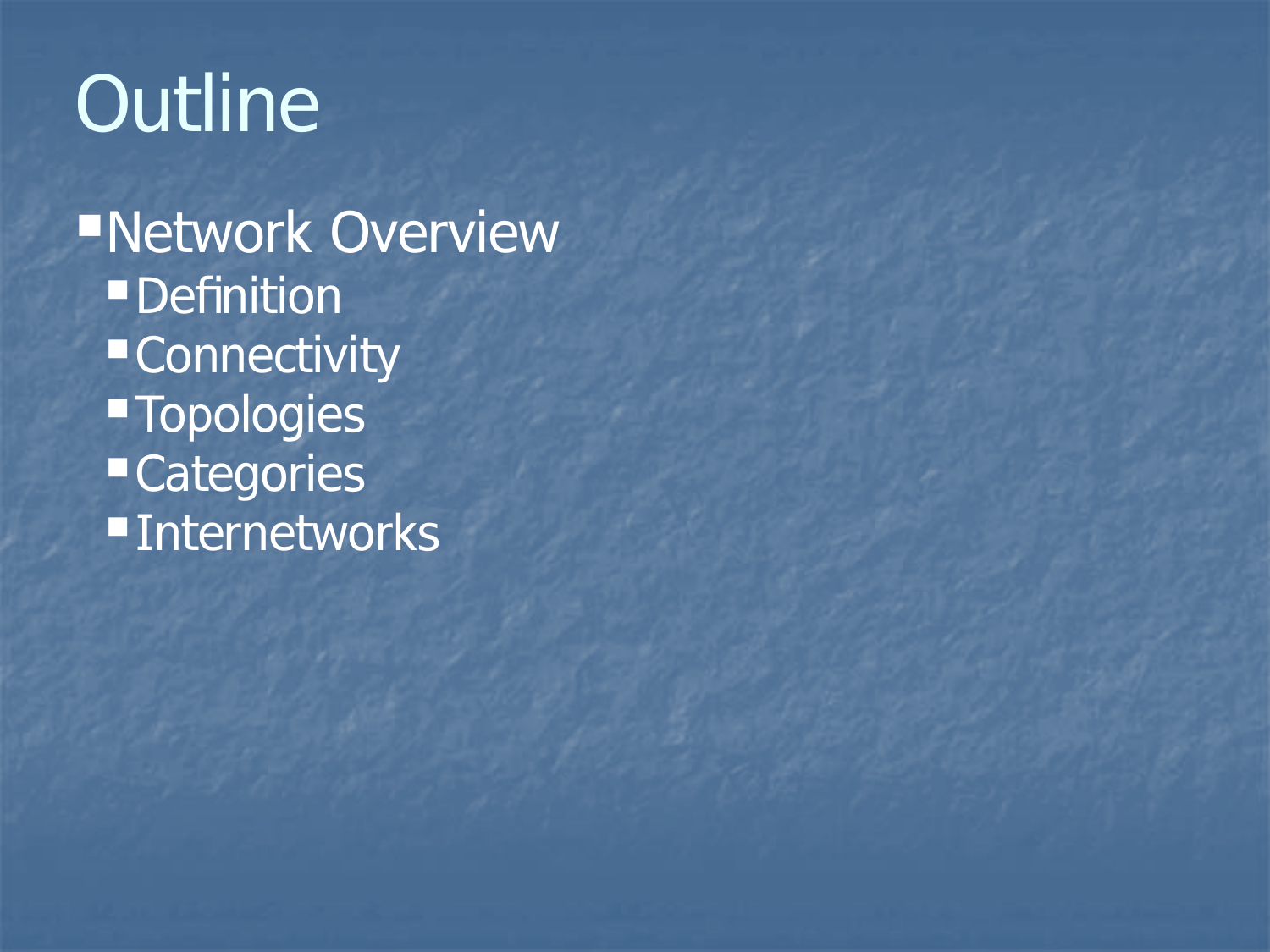

Outline
Network Overview
Definition
Connectivity
Topologies
Categories
Internetworks